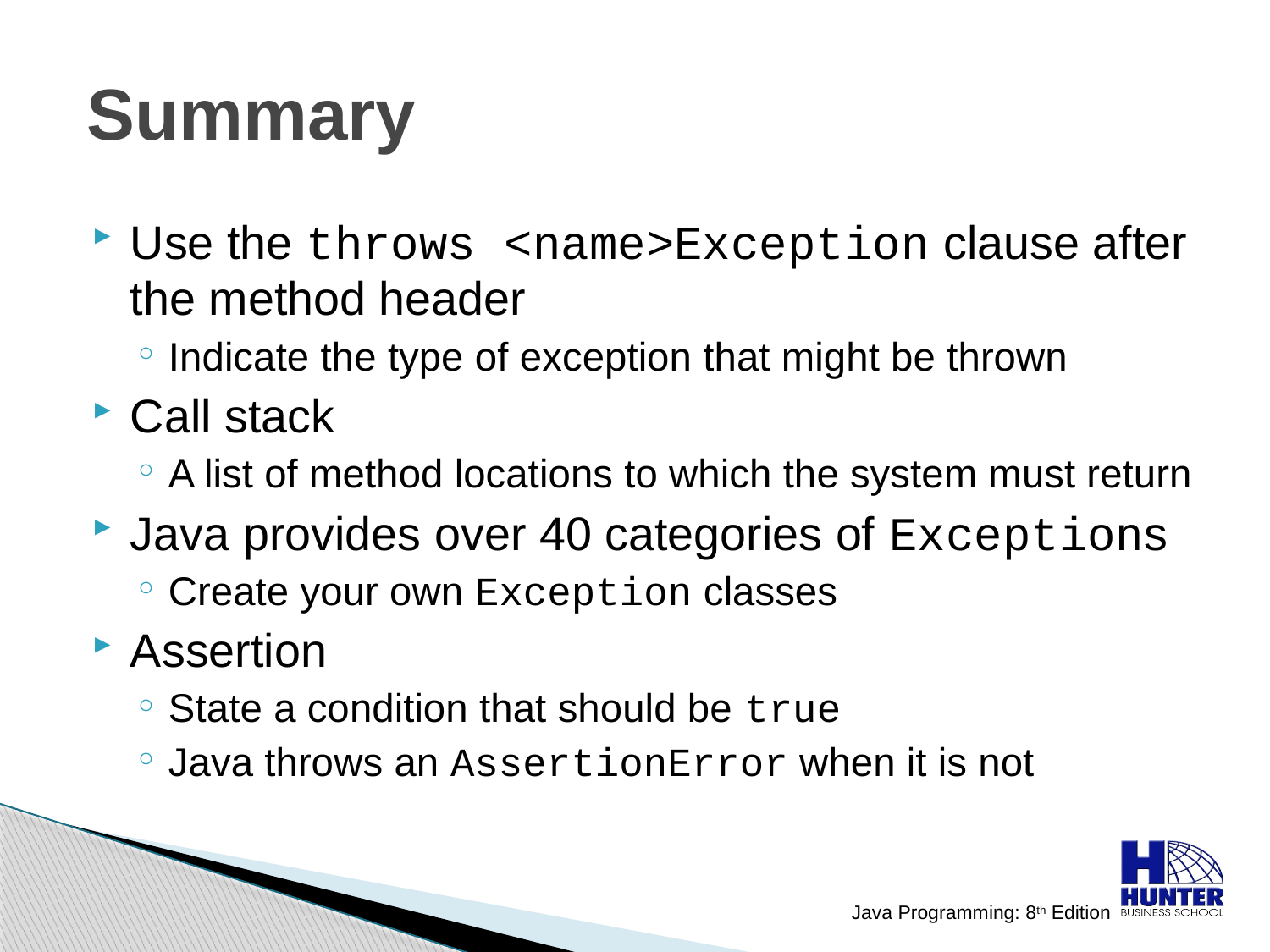

# Summary
Use the throws <name>Exception clause after the method header
Indicate the type of exception that might be thrown
Call stack
A list of method locations to which the system must return
Java provides over 40 categories of Exceptions
Create your own Exception classes
Assertion
State a condition that should be true
Java throws an AssertionError when it is not